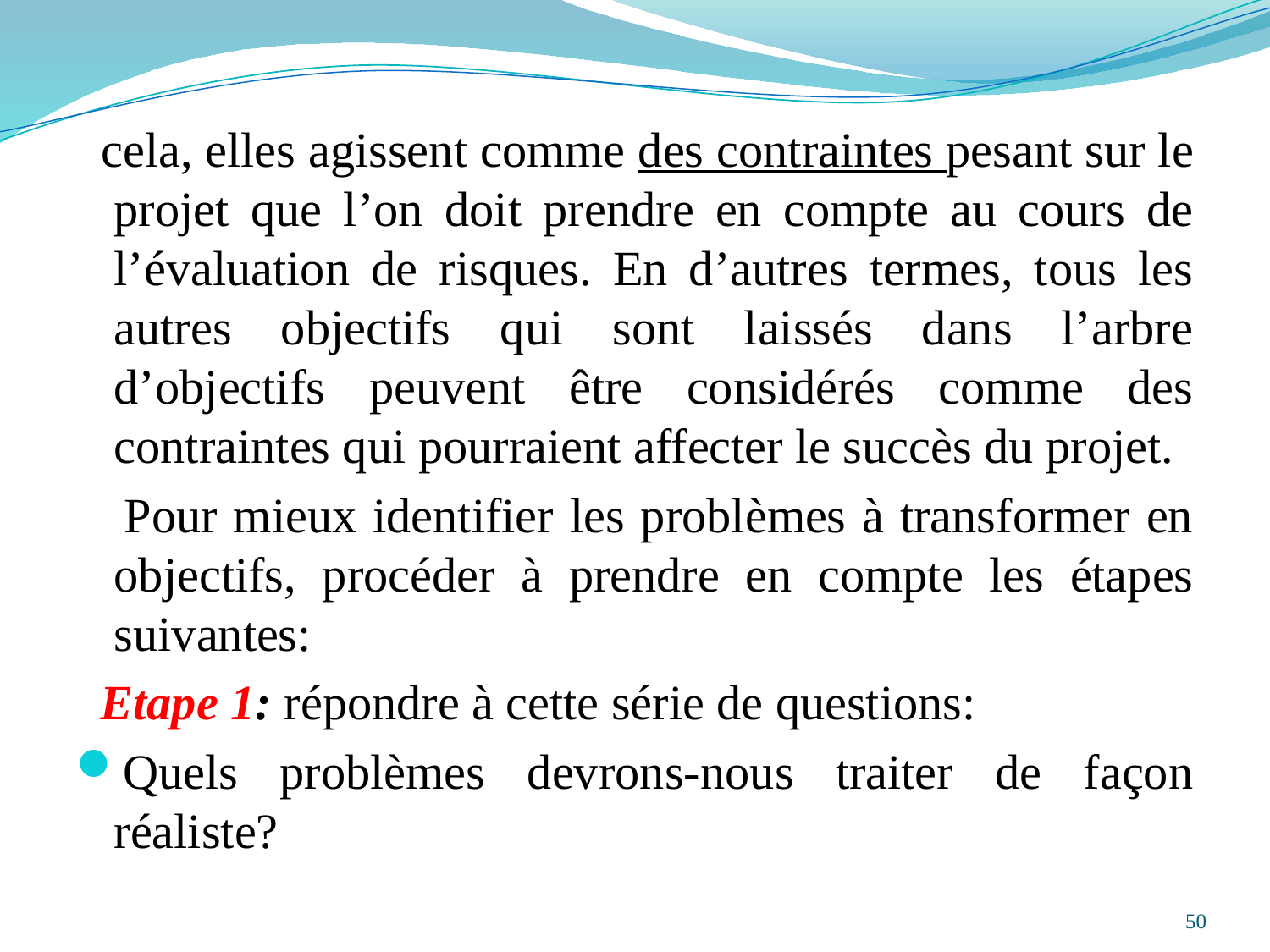

cela, elles agissent comme des contraintes pesant sur le projet que l’on doit prendre en compte au cours de l’évaluation de risques. En d’autres termes, tous les autres objectifs qui sont laissés dans l’arbre d’objectifs peuvent être considérés comme des contraintes qui pourraient affecter le succès du projet.
   Pour mieux identifier les problèmes à transformer en objectifs, procéder à prendre en compte les étapes suivantes:
  Etape 1: répondre à cette série de questions:
Quels problèmes devrons-nous traiter de façon réaliste?

50